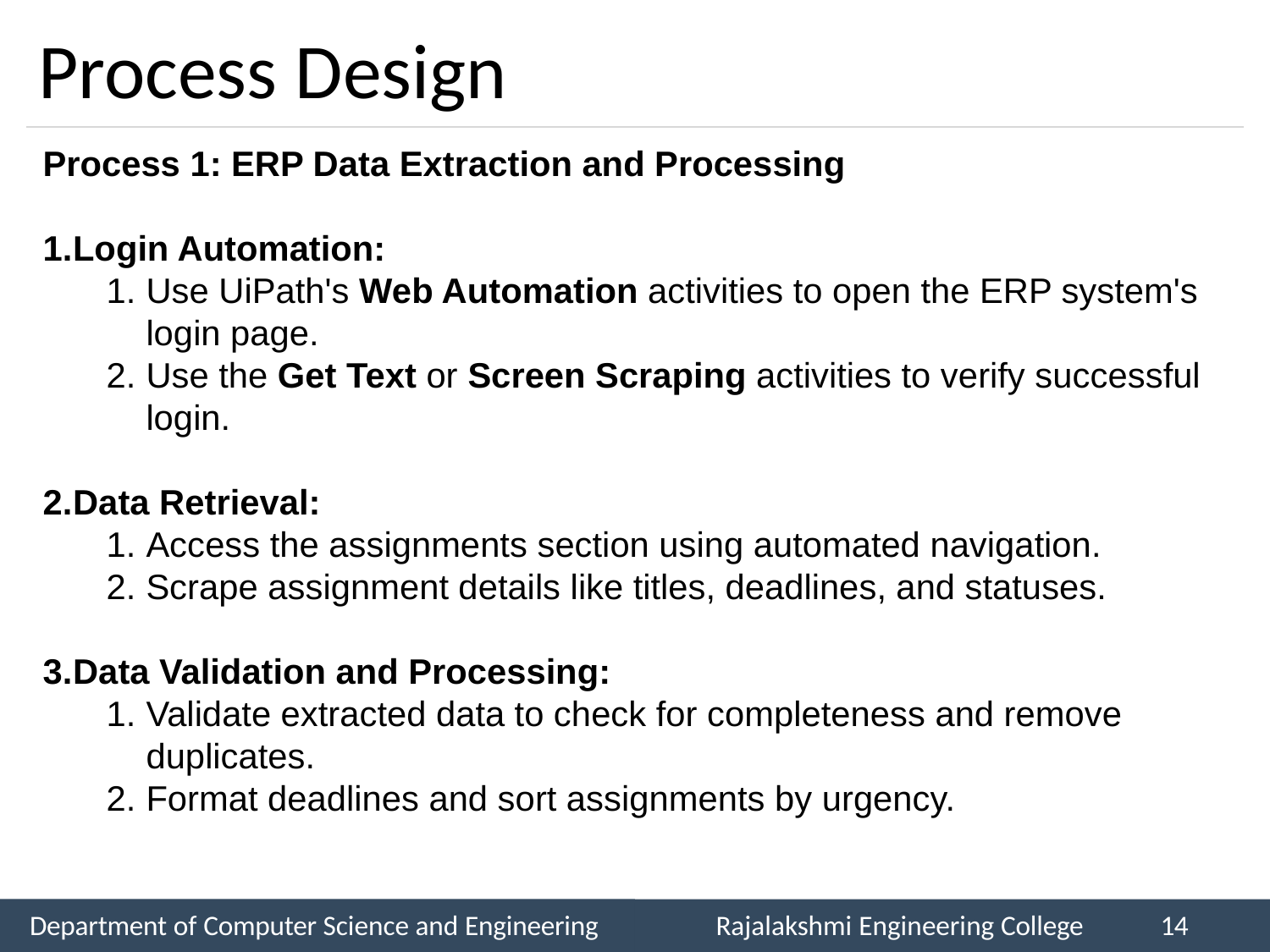

# Process Design
Process 1: ERP Data Extraction and Processing

Login Automation:
Use UiPath's Web Automation activities to open the ERP system's login page.
Use the Get Text or Screen Scraping activities to verify successful login.

Data Retrieval:
Access the assignments section using automated navigation.
Scrape assignment details like titles, deadlines, and statuses.

Data Validation and Processing:
Validate extracted data to check for completeness and remove duplicates.
Format deadlines and sort assignments by urgency.
Department of Computer Science and Engineering
Rajalakshmi Engineering College
14